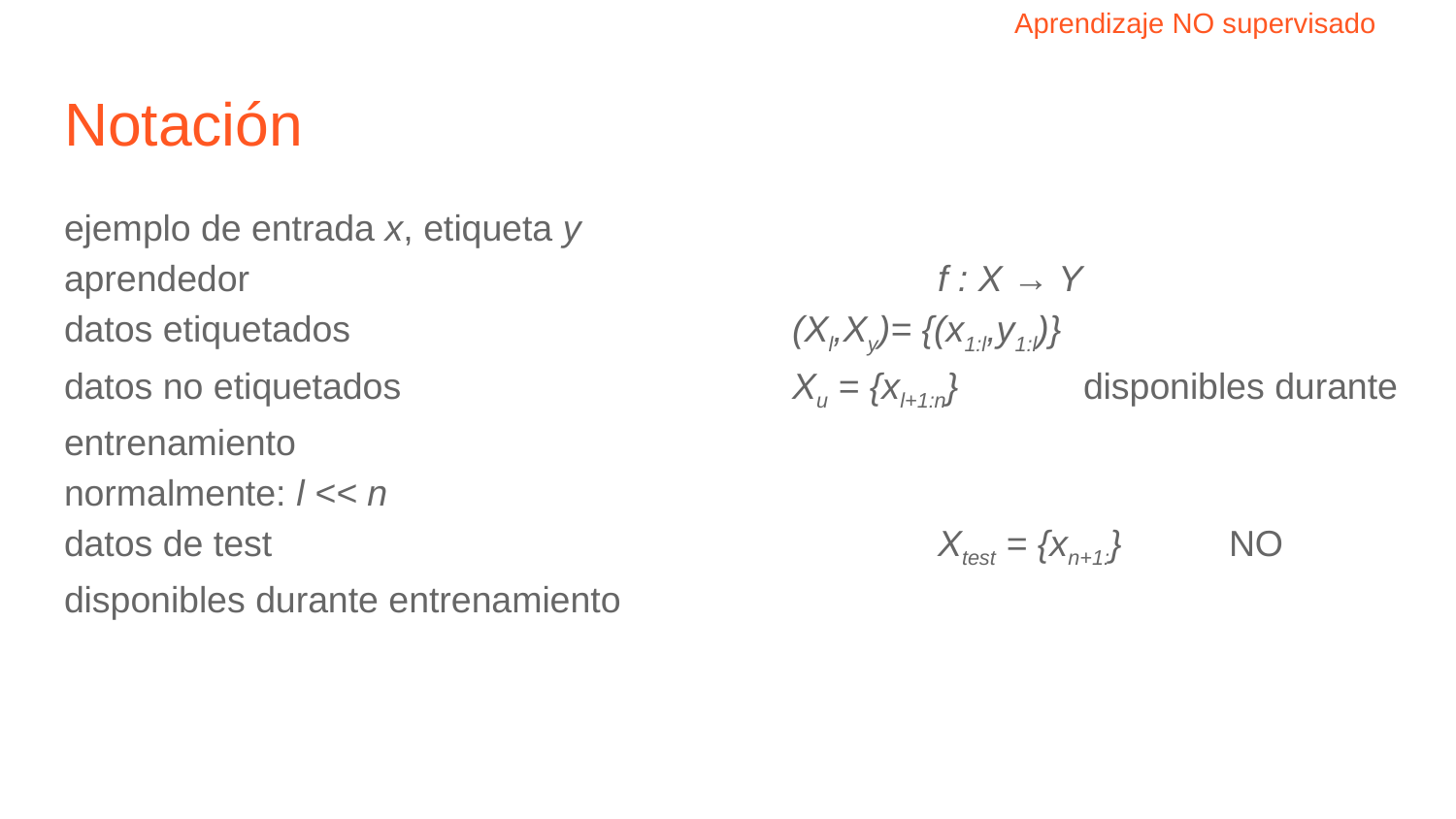

Notación
ejemplo de entrada x, etiqueta y
aprendedor 					f : X → Y
datos etiquetados 			(Xl,Xy)= {(x1:l,y1:l)}
datos no etiquetados 			Xu = {xl+1:n}  	disponibles durante entrenamiento
normalmente: l << n
datos de test					Xtest = {xn+1:}  	NO disponibles durante entrenamiento